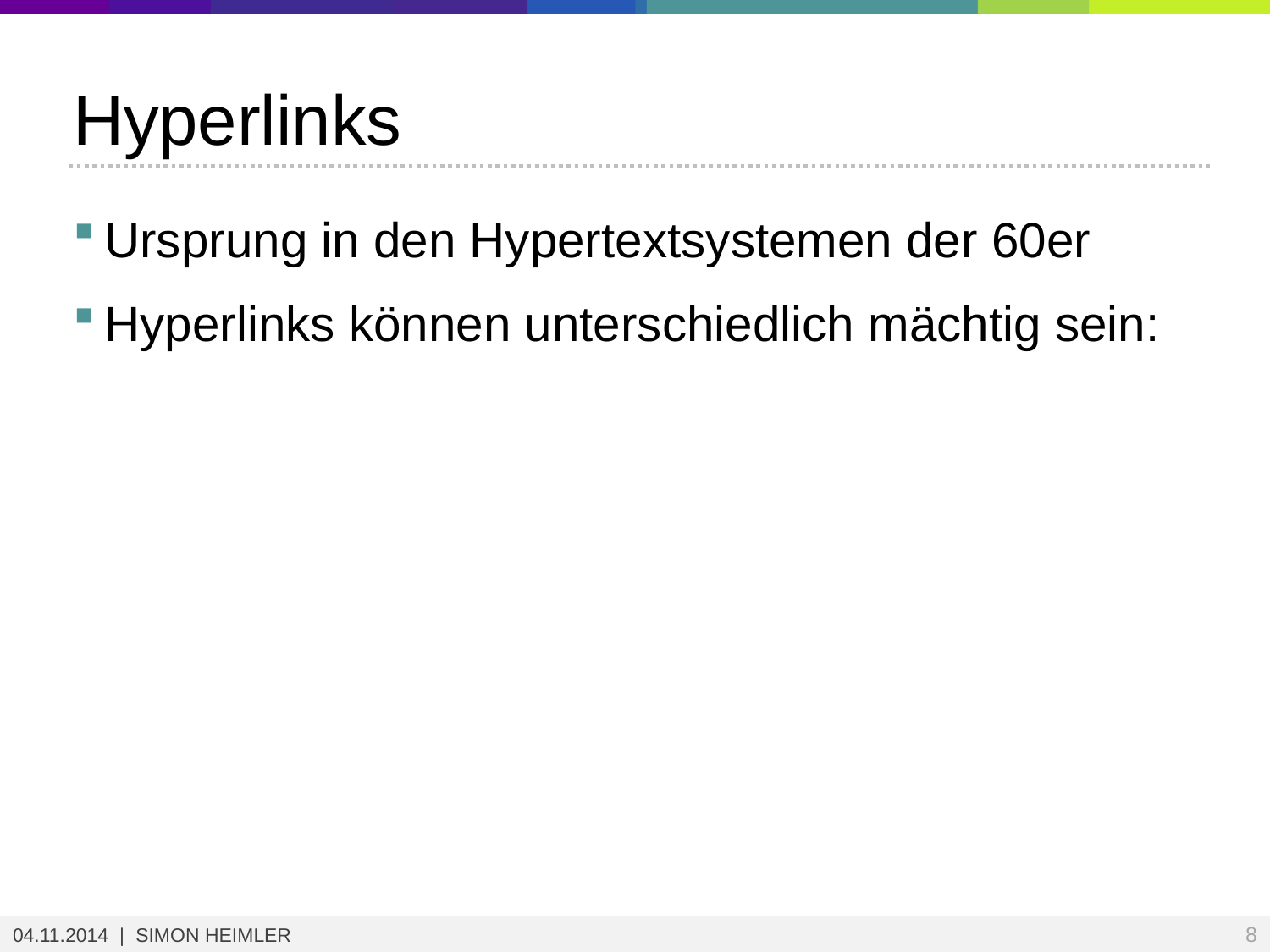

# Hyperlinks
Ursprung in den Hypertextsystemen der 60er
Hyperlinks können unterschiedlich mächtig sein: